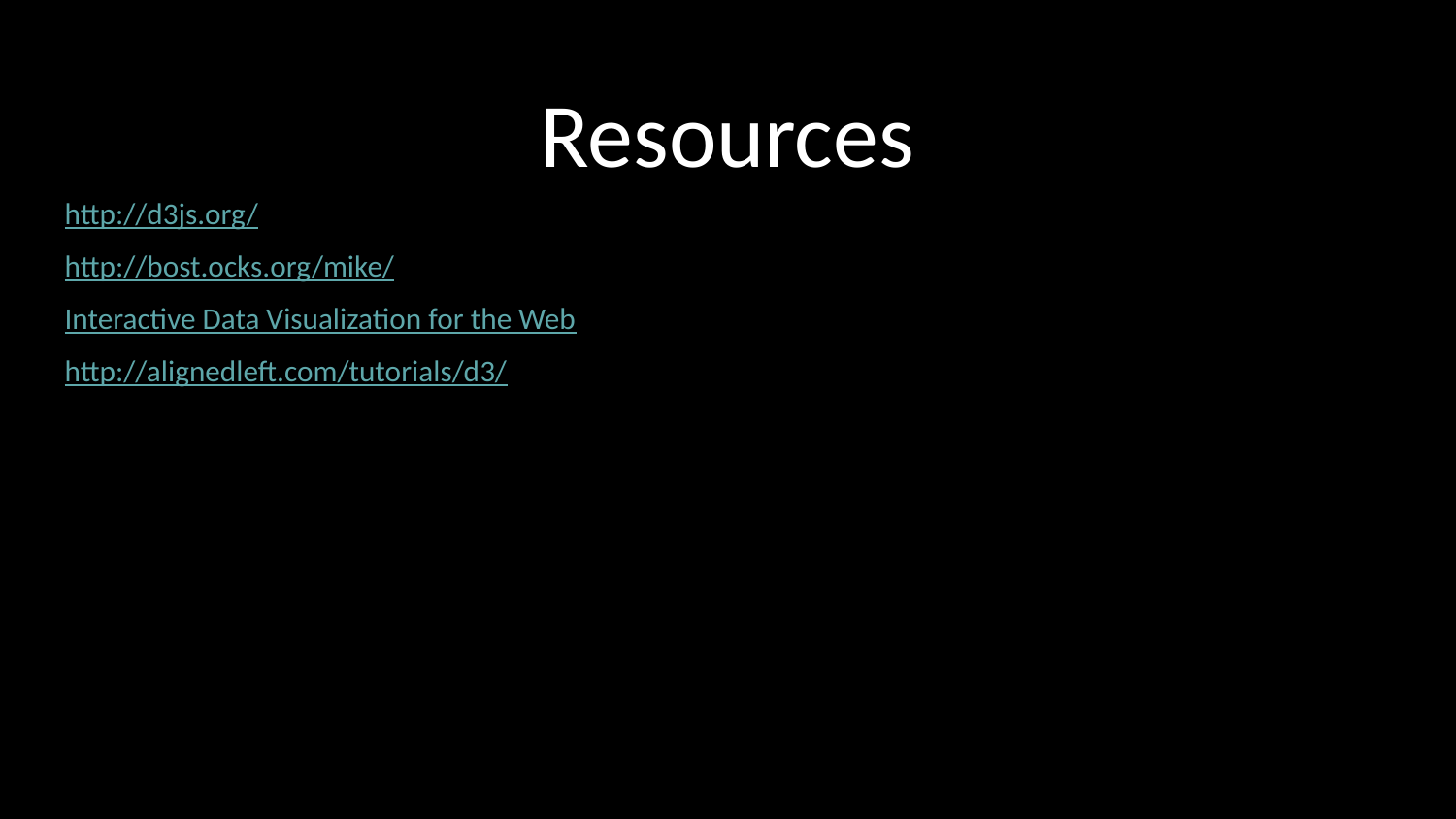

# Resources
http://d3js.org/
http://bost.ocks.org/mike/
Interactive Data Visualization for the Web
http://alignedleft.com/tutorials/d3/